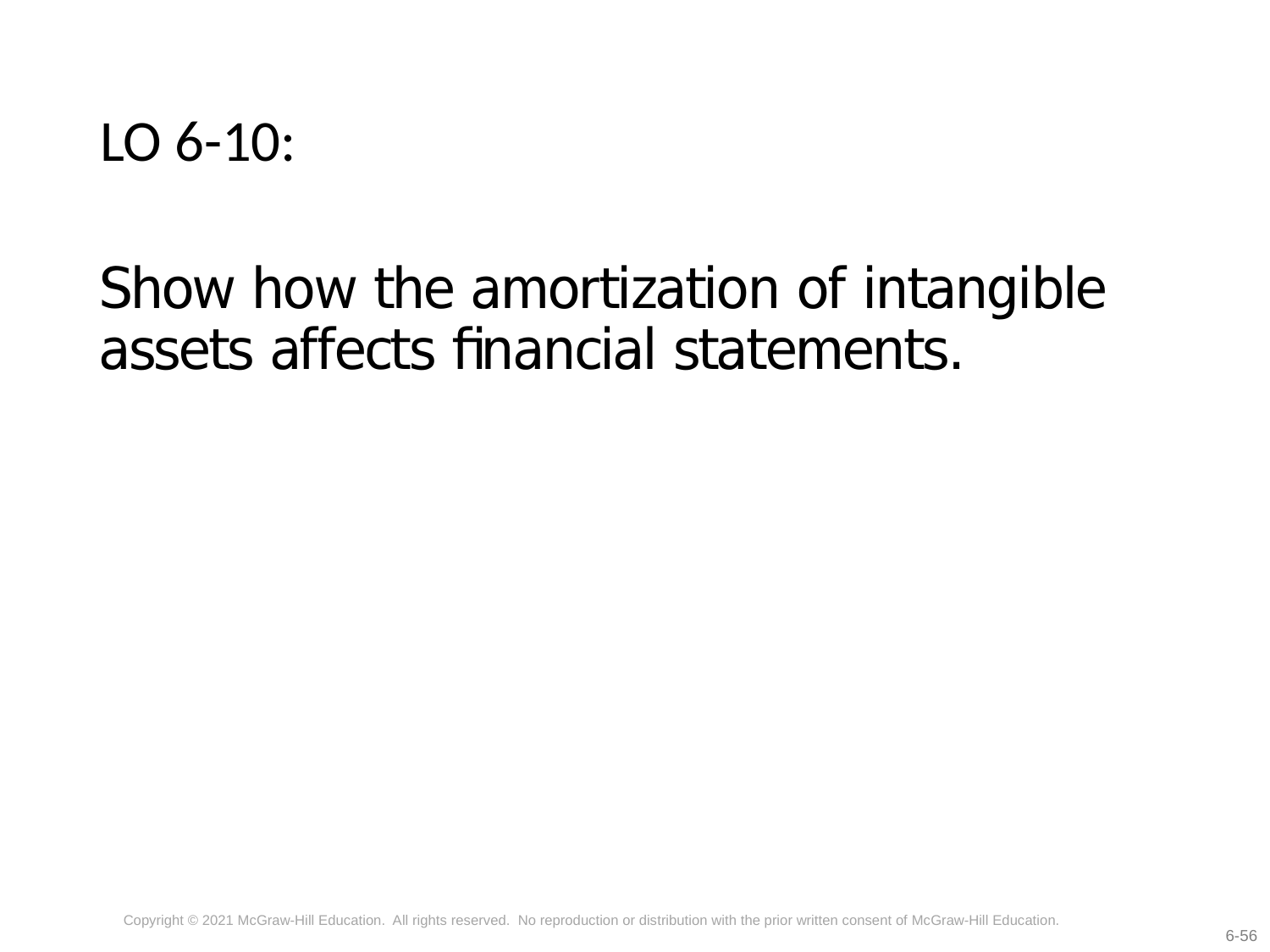

# LO 6-10:

Show how the amortization of intangible assets affects financial statements.